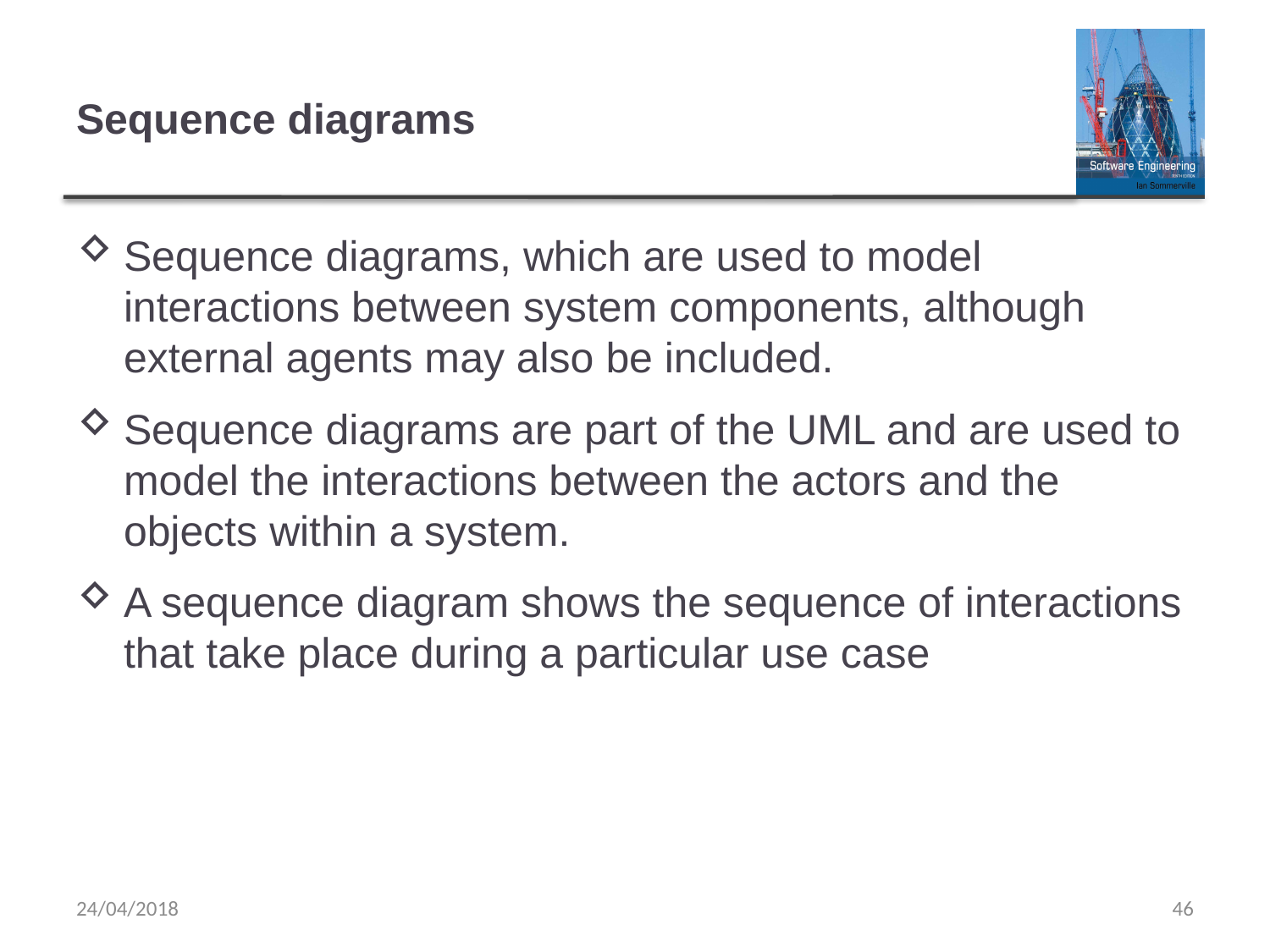

# Sequence diagrams
Sequence diagrams, which are used to model interactions between system components, although external agents may also be included.
Sequence diagrams are part of the UML and are used to model the interactions between the actors and the objects within a system.
A sequence diagram shows the sequence of interactions that take place during a particular use case

24/04/2018

46